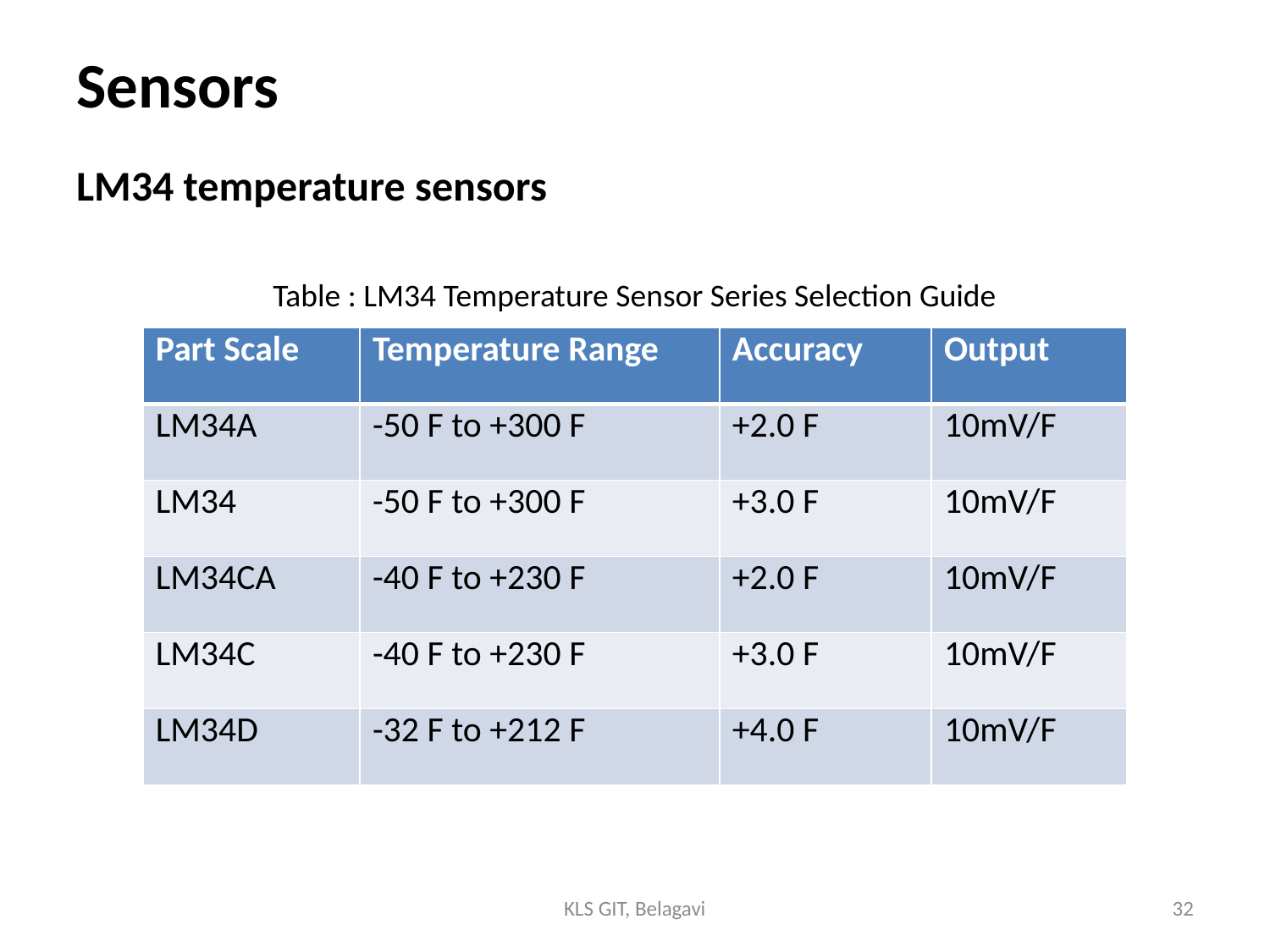

# Sensors
LM34 temperature sensors
Table : LM34 Temperature Sensor Series Selection Guide
| Part Scale | Temperature Range | Accuracy | Output |
| --- | --- | --- | --- |
| LM34A | -50 F to +300 F | +2.0 F | 10mV/F |
| LM34 | -50 F to +300 F | +3.0 F | 10mV/F |
| LM34CA | -40 F to +230 F | +2.0 F | 10mV/F |
| LM34C | -40 F to +230 F | +3.0 F | 10mV/F |
| LM34D | -32 F to +212 F | +4.0 F | 10mV/F |
KLS GIT, Belagavi
32